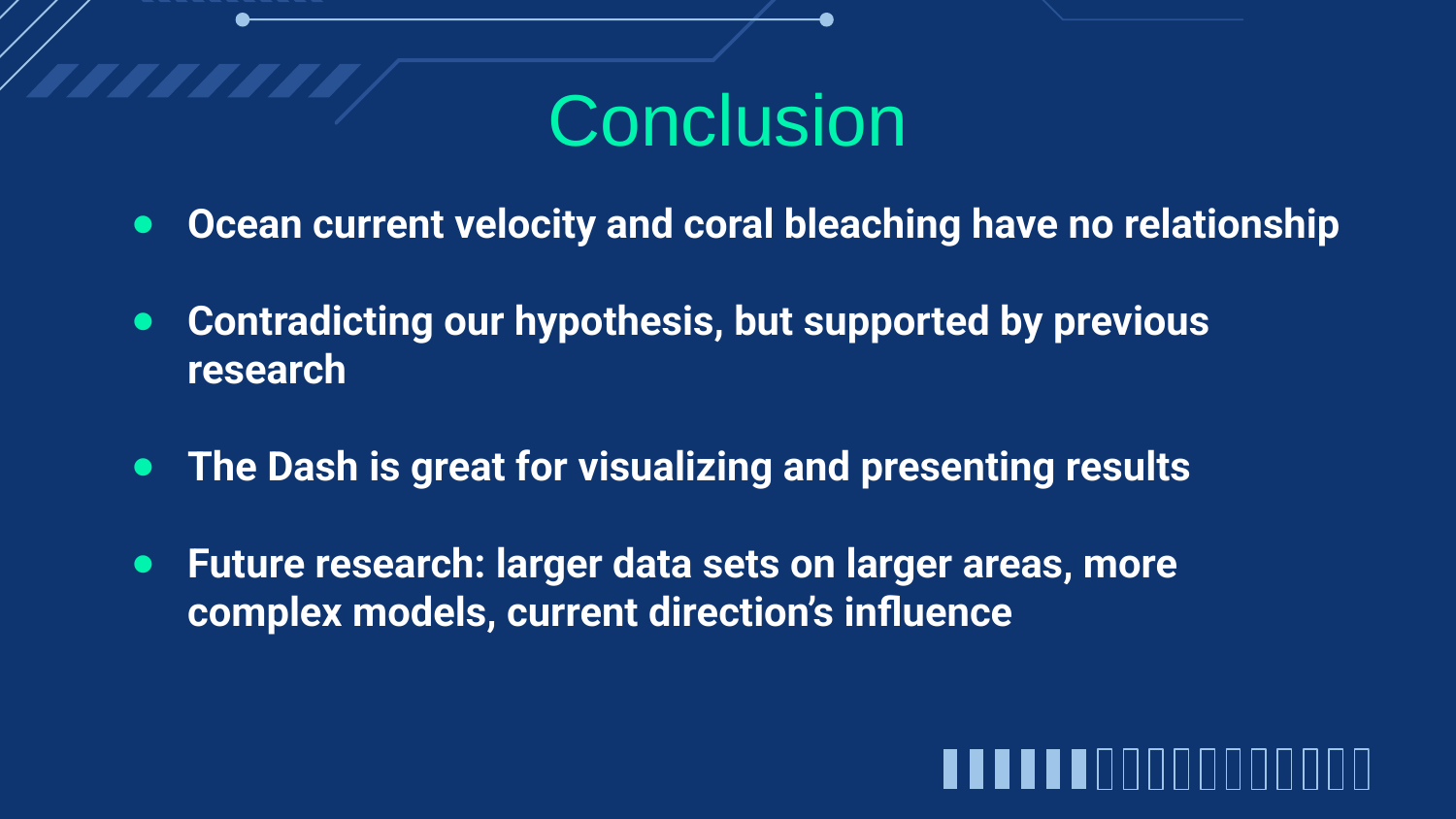

# Conclusion
Ocean current velocity and coral bleaching have no relationship

Contradicting our hypothesis, but supported by previous research

The Dash is great for visualizing and presenting results

Future research: larger data sets on larger areas, more complex models, current direction’s influence